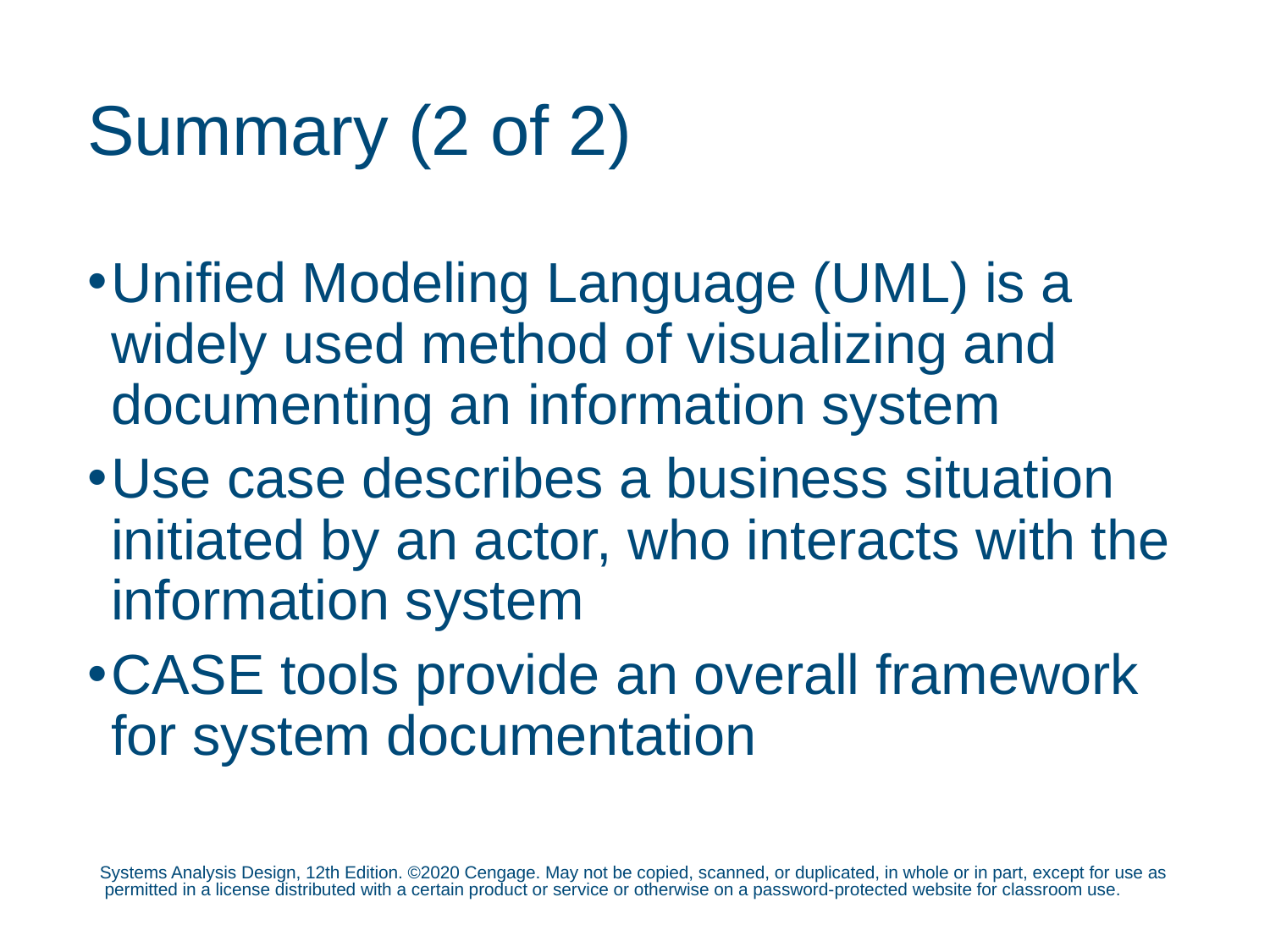

# Summary (2 of 2)
Unified Modeling Language (UML) is a widely used method of visualizing and documenting an information system
Use case describes a business situation initiated by an actor, who interacts with the information system
CASE tools provide an overall framework for system documentation
Systems Analysis Design, 12th Edition. ©2020 Cengage. May not be copied, scanned, or duplicated, in whole or in part, except for use as permitted in a license distributed with a certain product or service or otherwise on a password-protected website for classroom use.